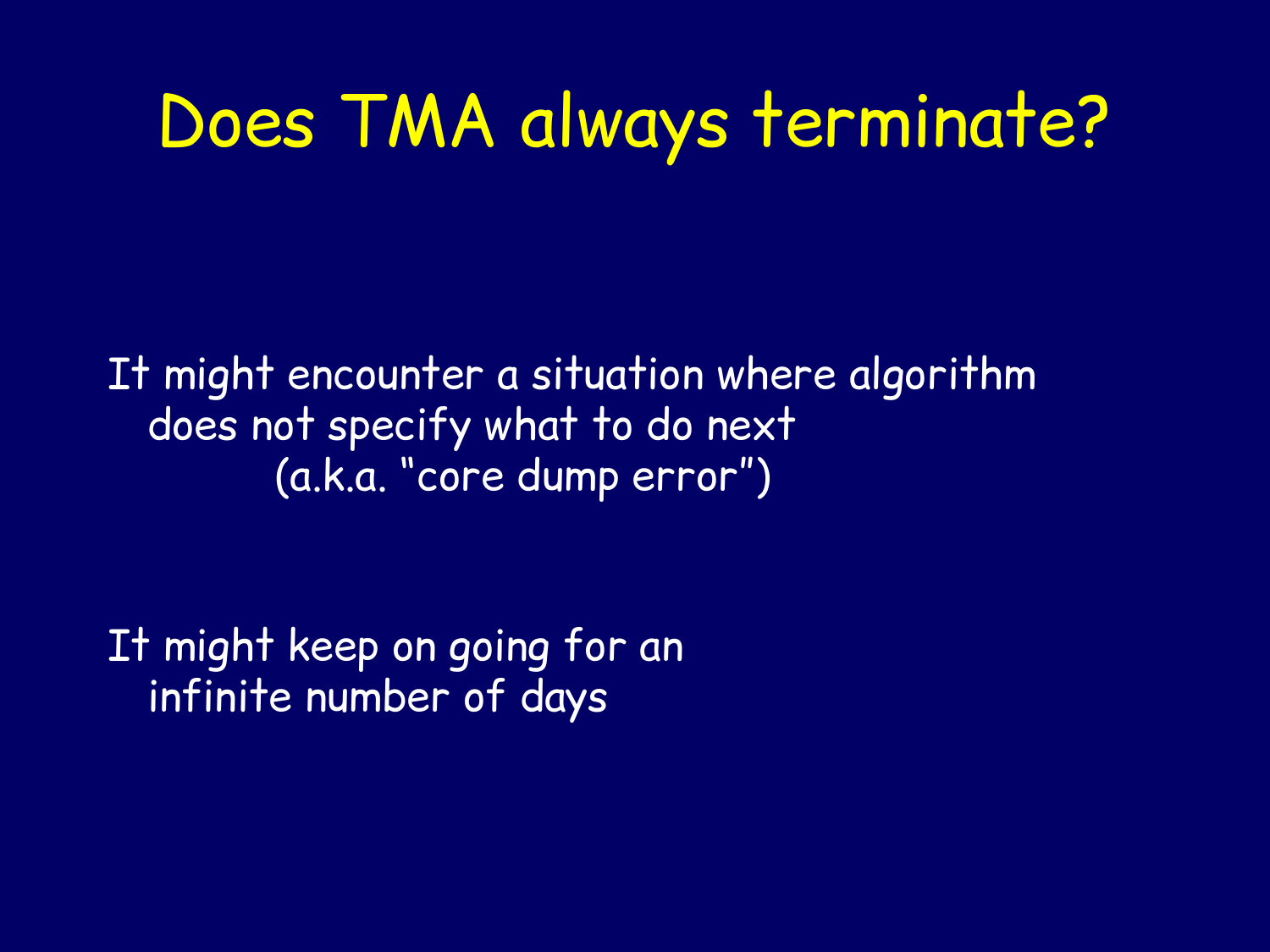

# Does TMA always terminate?

It might encounter a situation where algorithm
does not specify what to do next
	(a.k.a. “core dump error”)

It might keep on going for an
infinite number of days